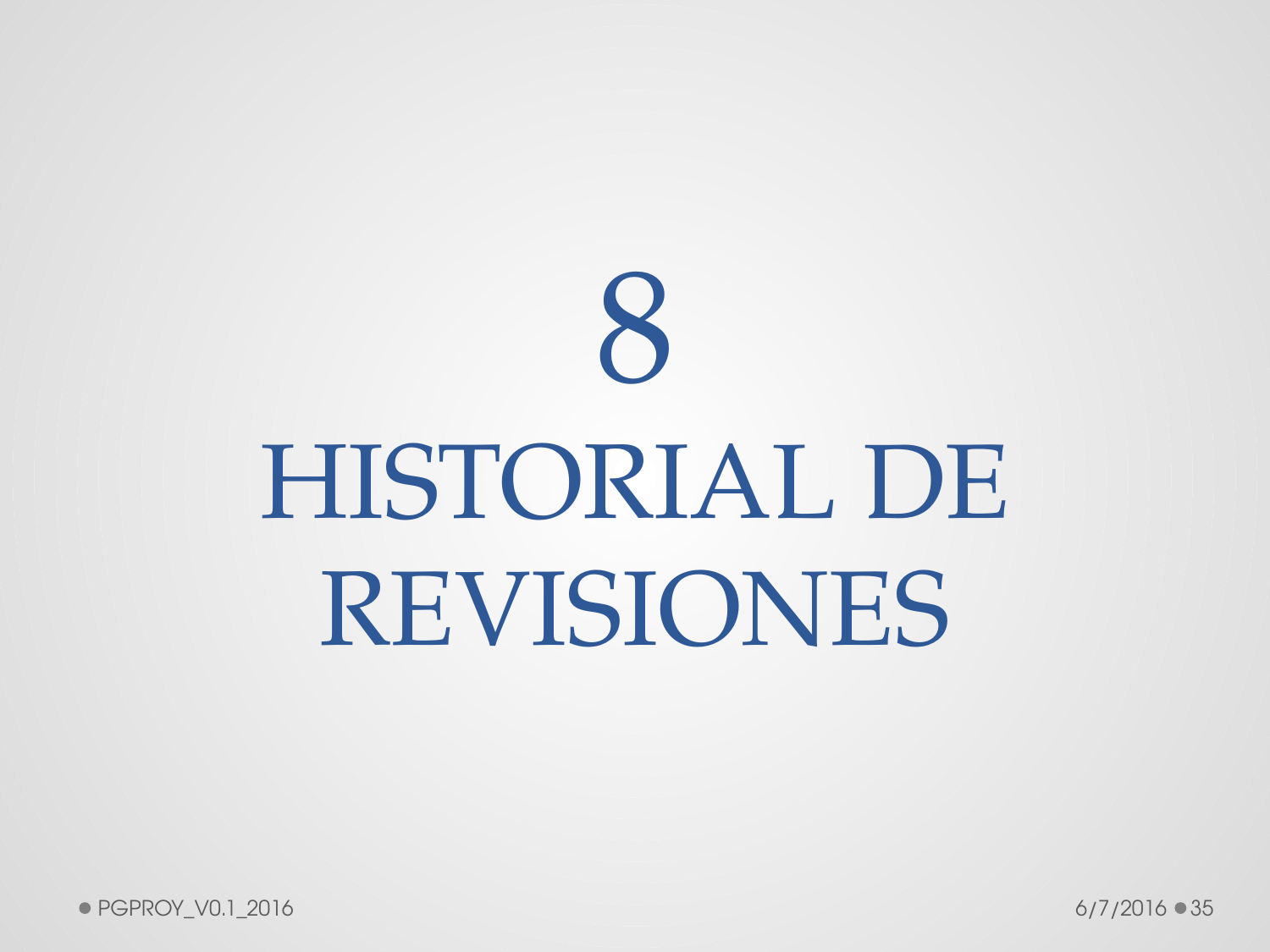

8
HISTORIAL DE REVISIONES
PGPROY_V0.1_2016
6/7/2016
35